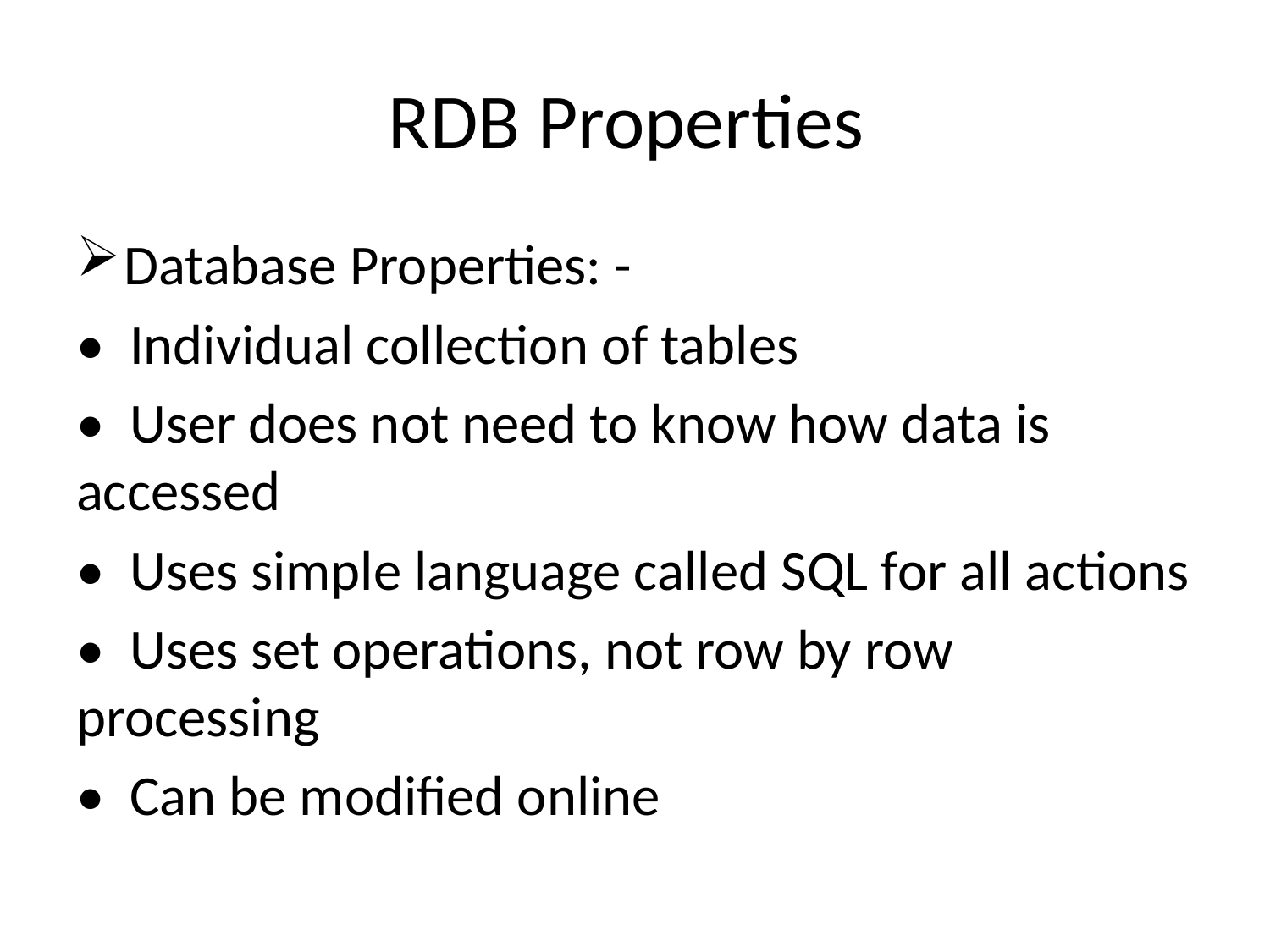

# RDB Properties
Database Properties: -
•  Individual collection of tables
•  User does not need to know how data is accessed
•  Uses simple language called SQL for all actions
•  Uses set operations, not row by row processing
•  Can be modified online